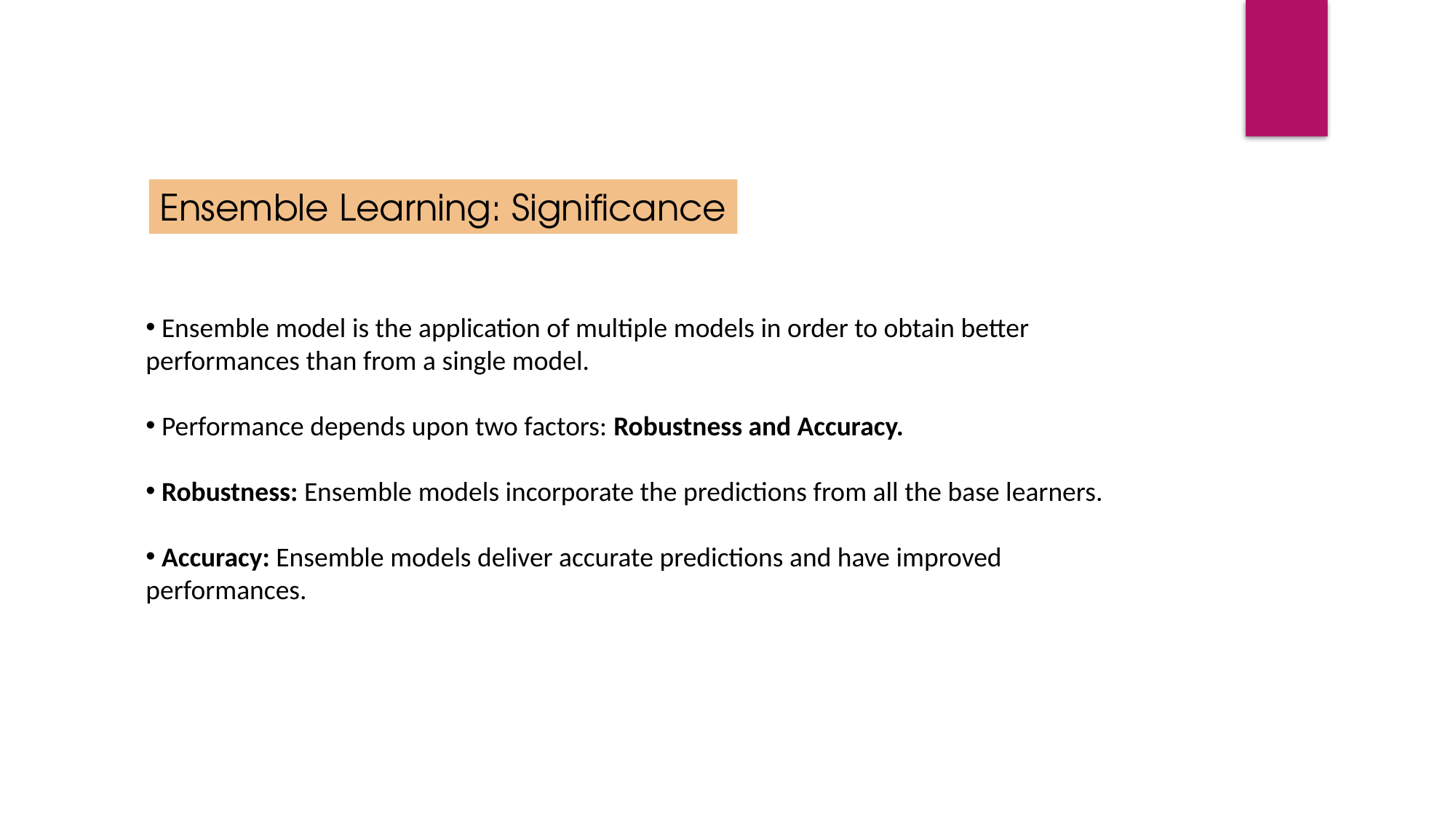

Ensemble Learning: Significance
 Ensemble model is the application of multiple models in order to obtain better performances than from a single model.

 Performance depends upon two factors: Robustness and Accuracy.

 Robustness: Ensemble models incorporate the predictions from all the base learners.

 Accuracy: Ensemble models deliver accurate predictions and have improved performances.